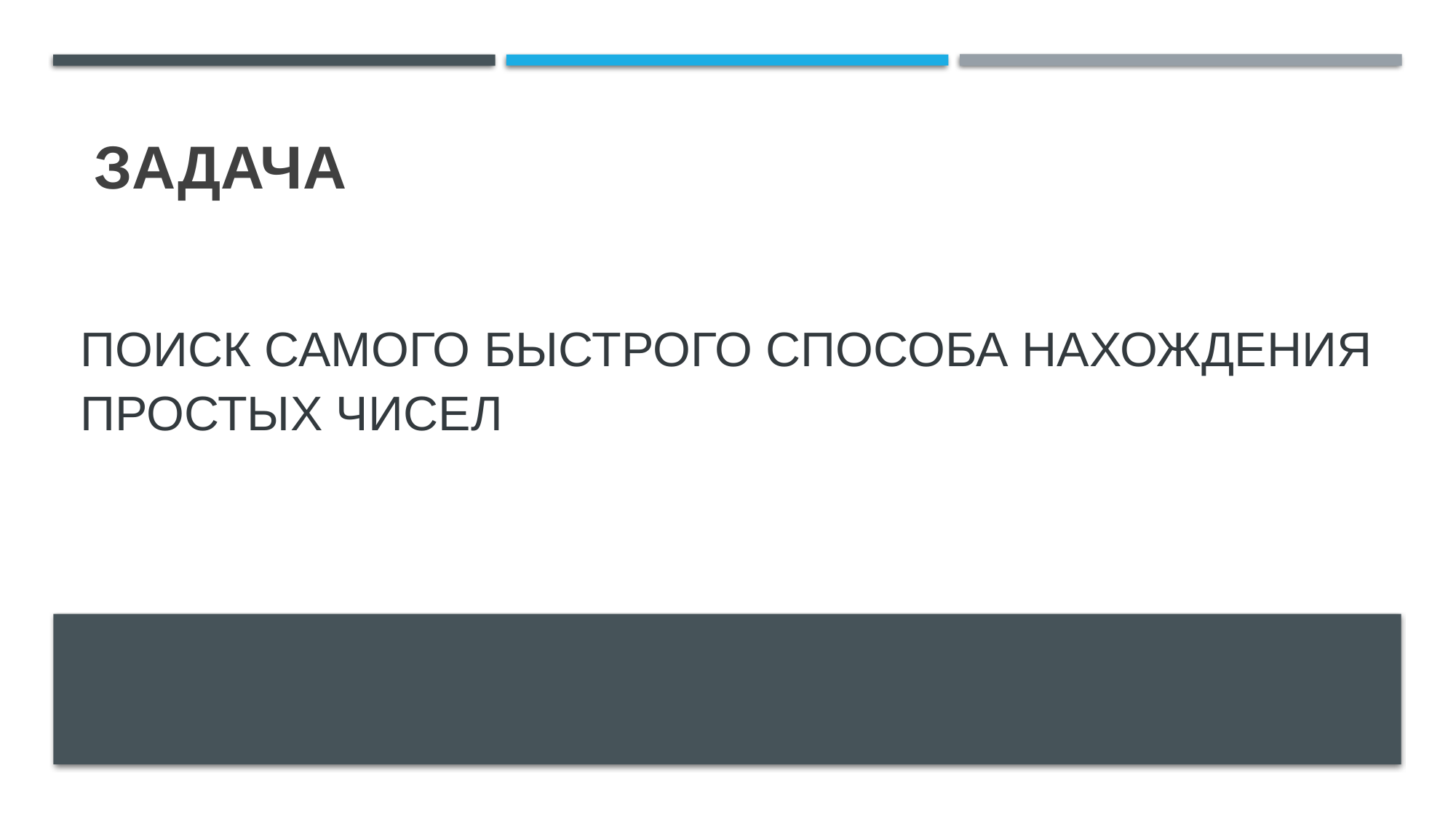

# Задача
Поиск самого быстрого способа нахождения простых чисел